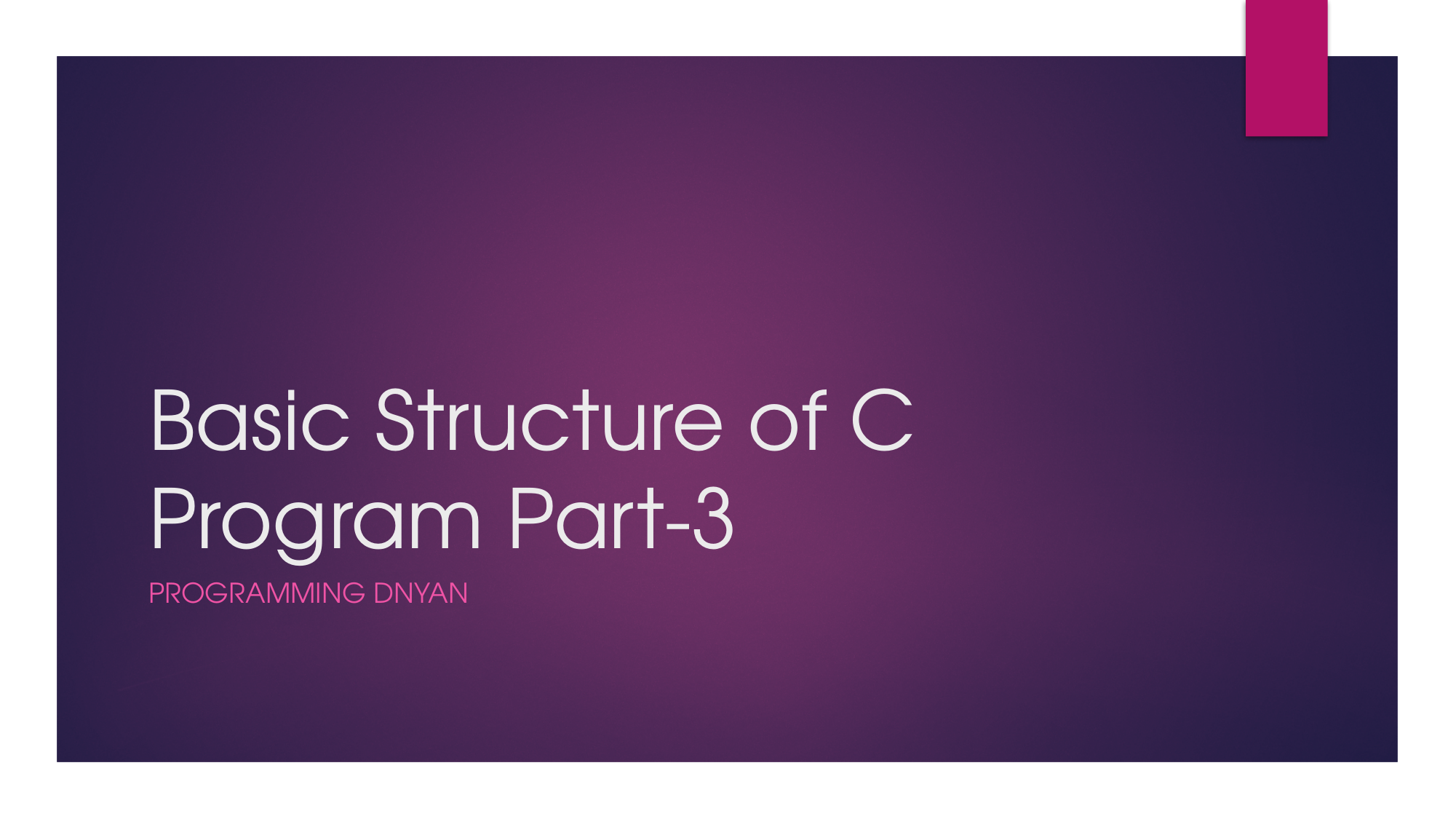

# Basic Structure of C Program Part-3
Programming Dnyan